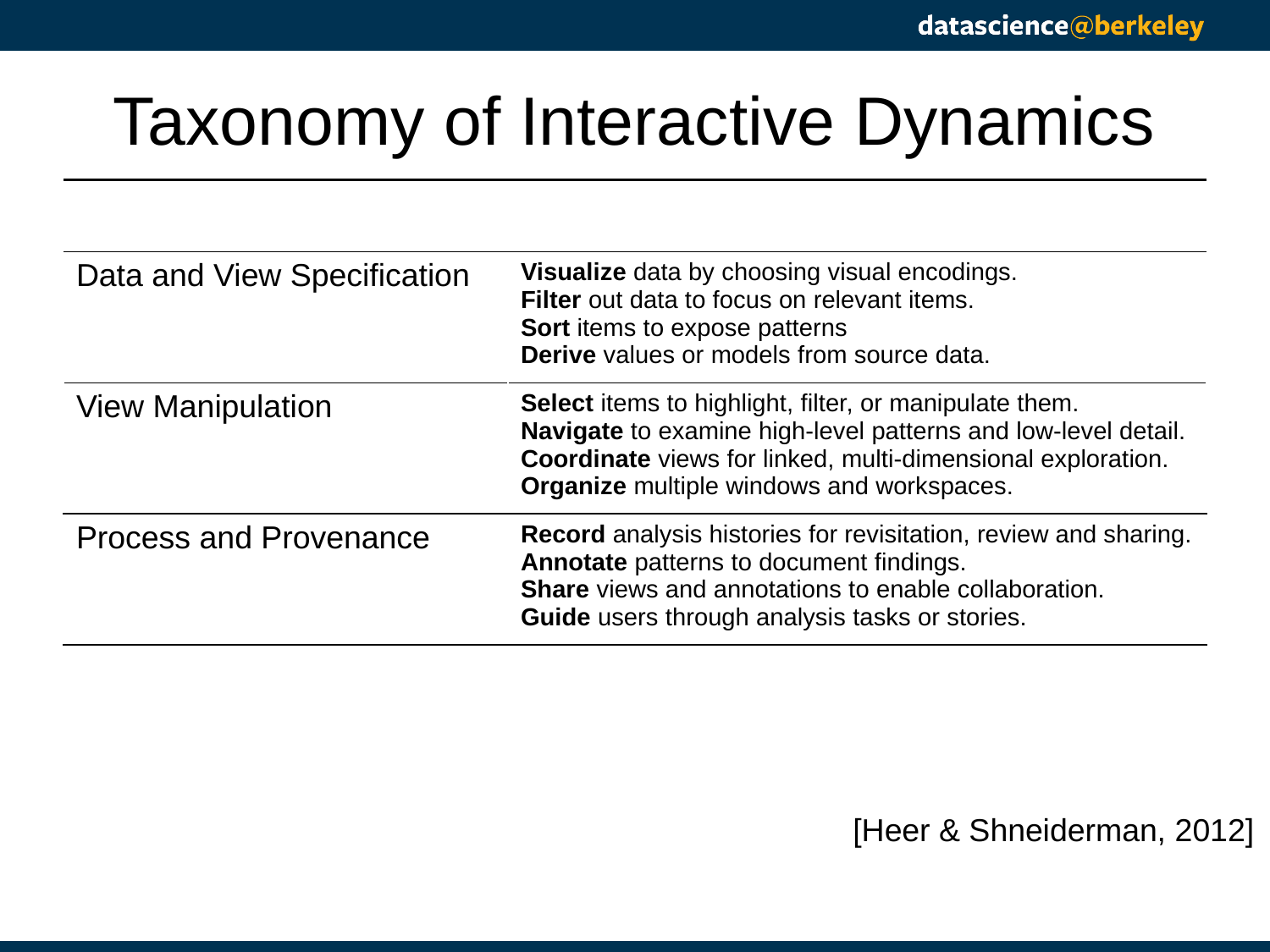

# Taxonomy of Interactive Dynamics
| Data and View Specification | Visualize data by choosing visual encodings. Filter out data to focus on relevant items. Sort items to expose patterns Derive values or models from source data. |
| --- | --- |
| View Manipulation | Select items to highlight, filter, or manipulate them. Navigate to examine high-level patterns and low-level detail. Coordinate views for linked, multi-dimensional exploration. Organize multiple windows and workspaces. |
| Process and Provenance | Record analysis histories for revisitation, review and sharing. Annotate patterns to document findings. Share views and annotations to enable collaboration. Guide users through analysis tasks or stories. |
[Heer & Shneiderman, 2012]